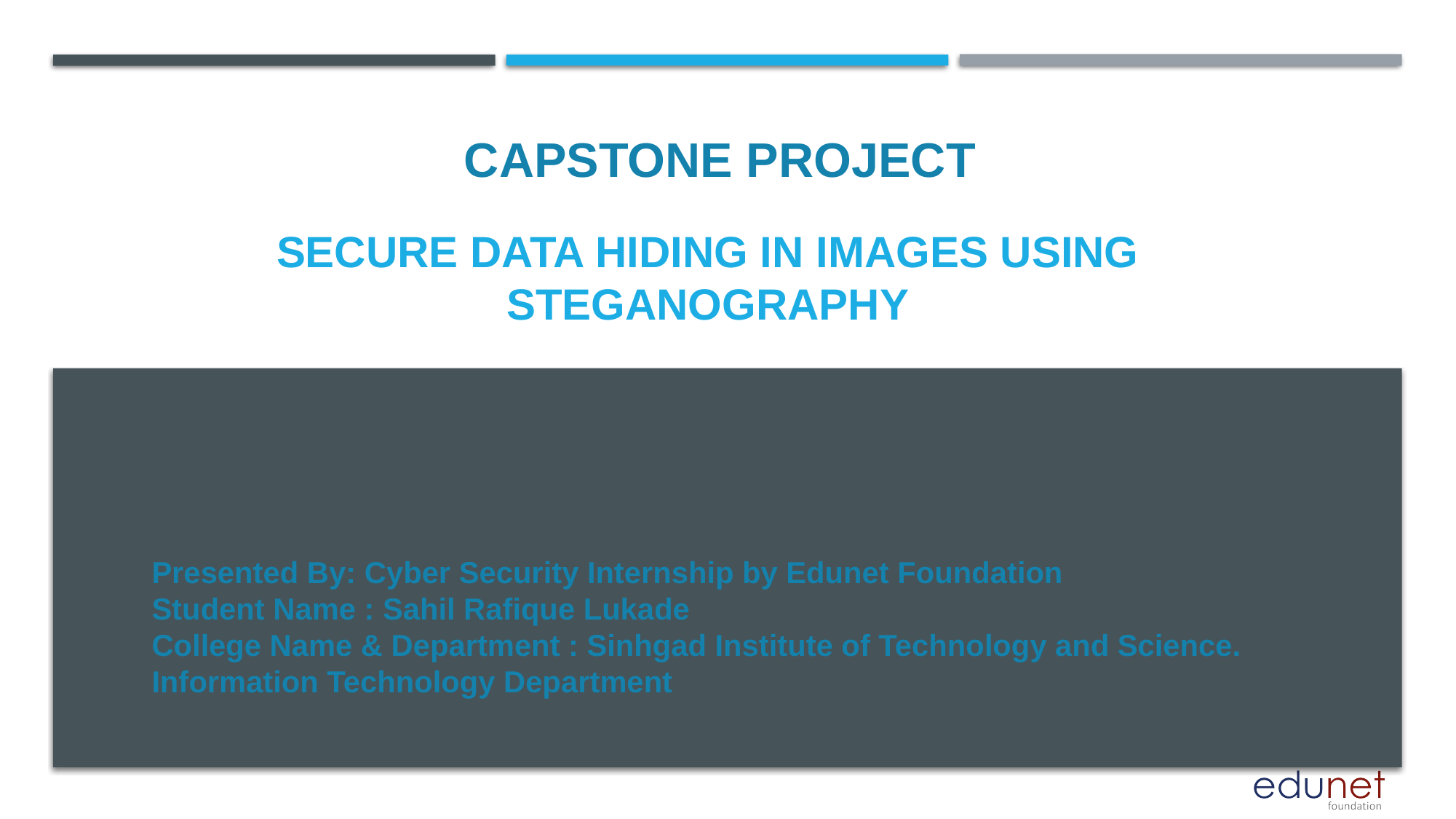

CAPSTONE PROJECT
# Secure data hiding in images using steganography
Presented By: Cyber Security Internship by Edunet Foundation
Student Name : Sahil Rafique Lukade
College Name & Department : Sinhgad Institute of Technology and Science. Information Technology Department